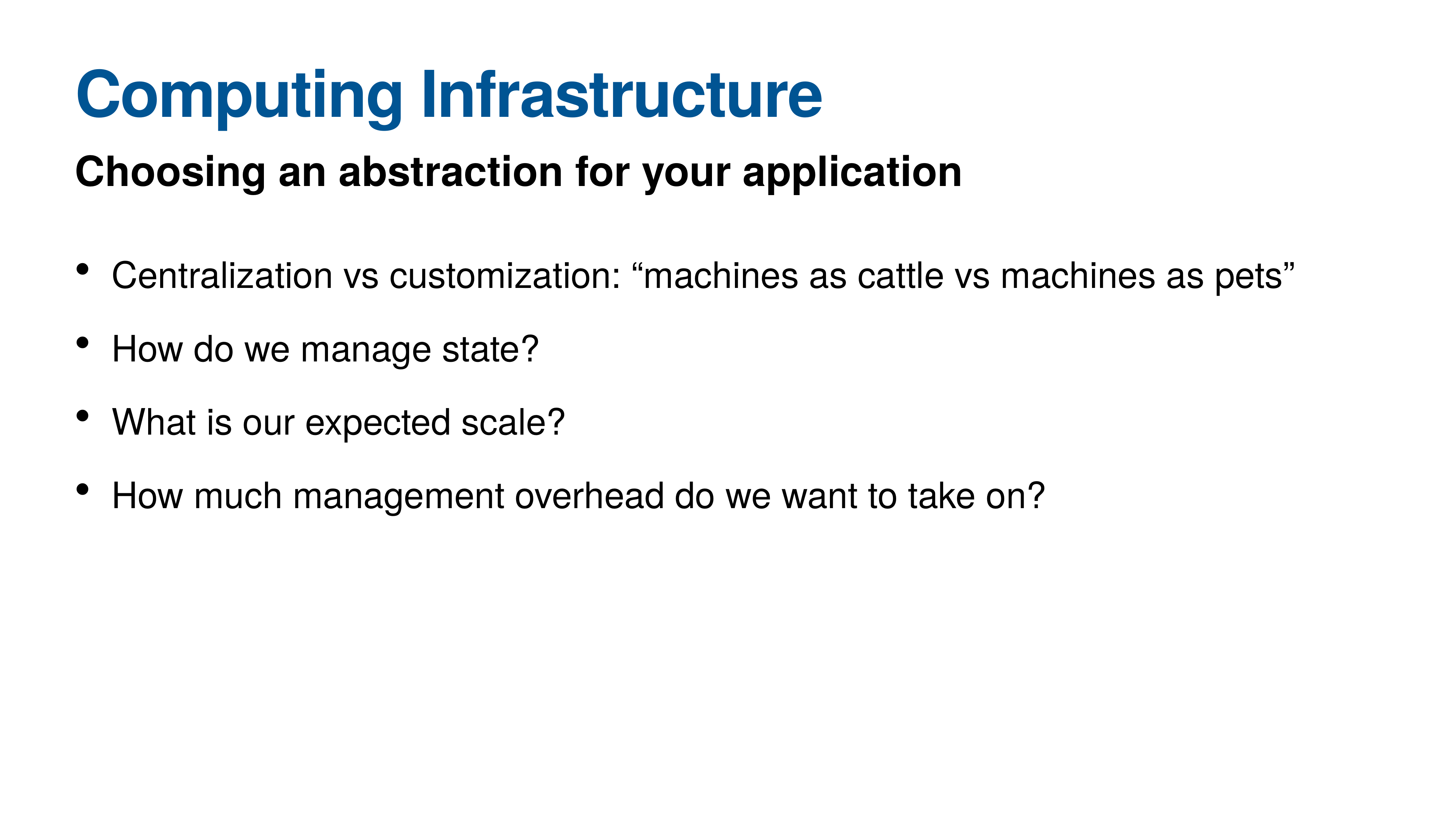

# Computing Infrastructure
Choosing an abstraction for your application
Centralization vs customization: “machines as cattle vs machines as pets”
How do we manage state?
What is our expected scale?
How much management overhead do we want to take on?